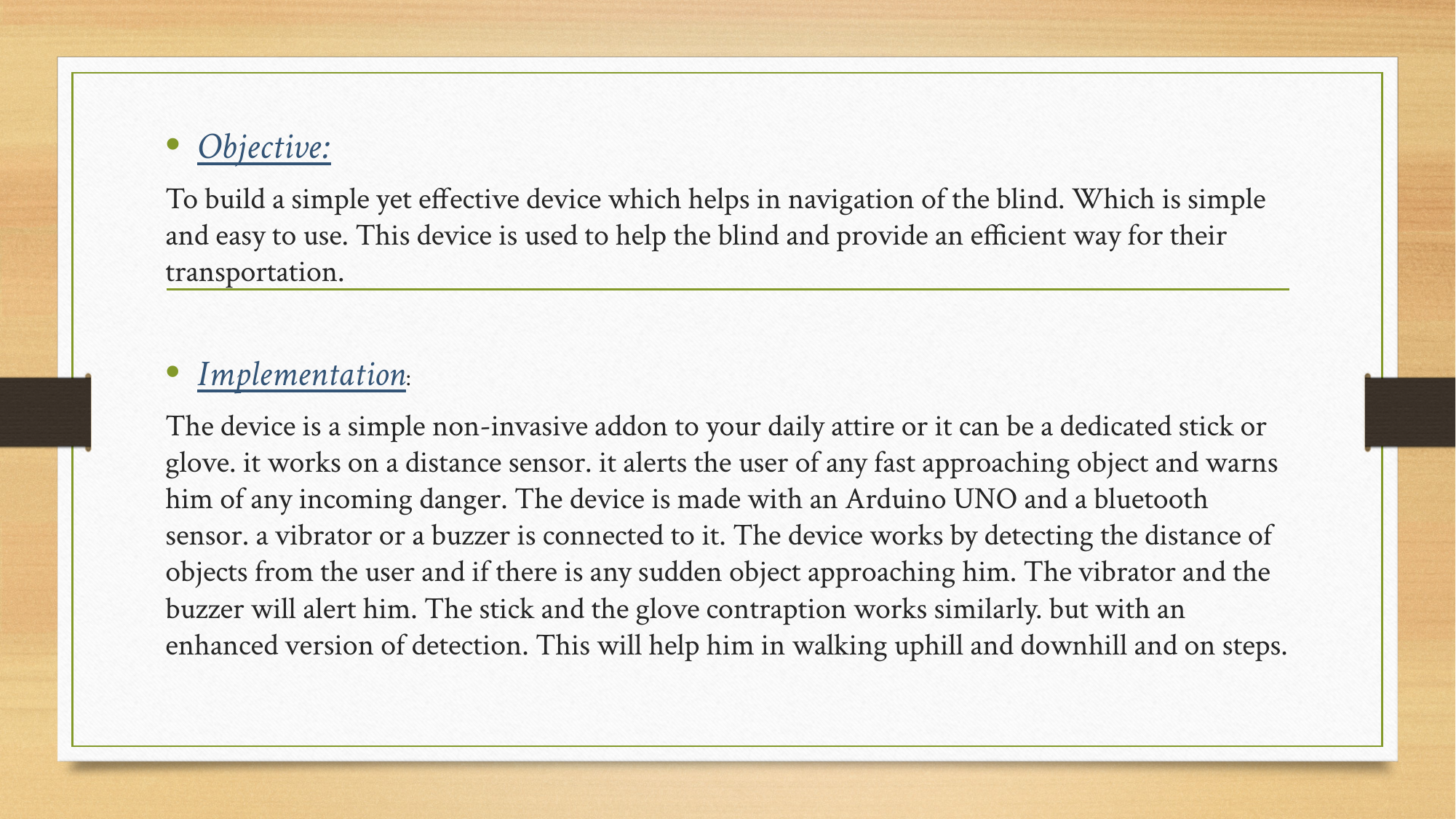

Objective:
To build a simple yet effective device which helps in navigation of the blind. Which is simple and easy to use. This device is used to help the blind and provide an efficient way for their transportation.

Implementation:
The device is a simple non-invasive addon to your daily attire or it can be a dedicated stick or glove. it works on a distance sensor. it alerts the user of any fast approaching object and warns him of any incoming danger. The device is made with an Arduino UNO and a bluetooth sensor. a vibrator or a buzzer is connected to it. The device works by detecting the distance of objects from the user and if there is any sudden object approaching him. The vibrator and the buzzer will alert him. The stick and the glove contraption works similarly. but with an enhanced version of detection. This will help him in walking uphill and downhill and on steps.